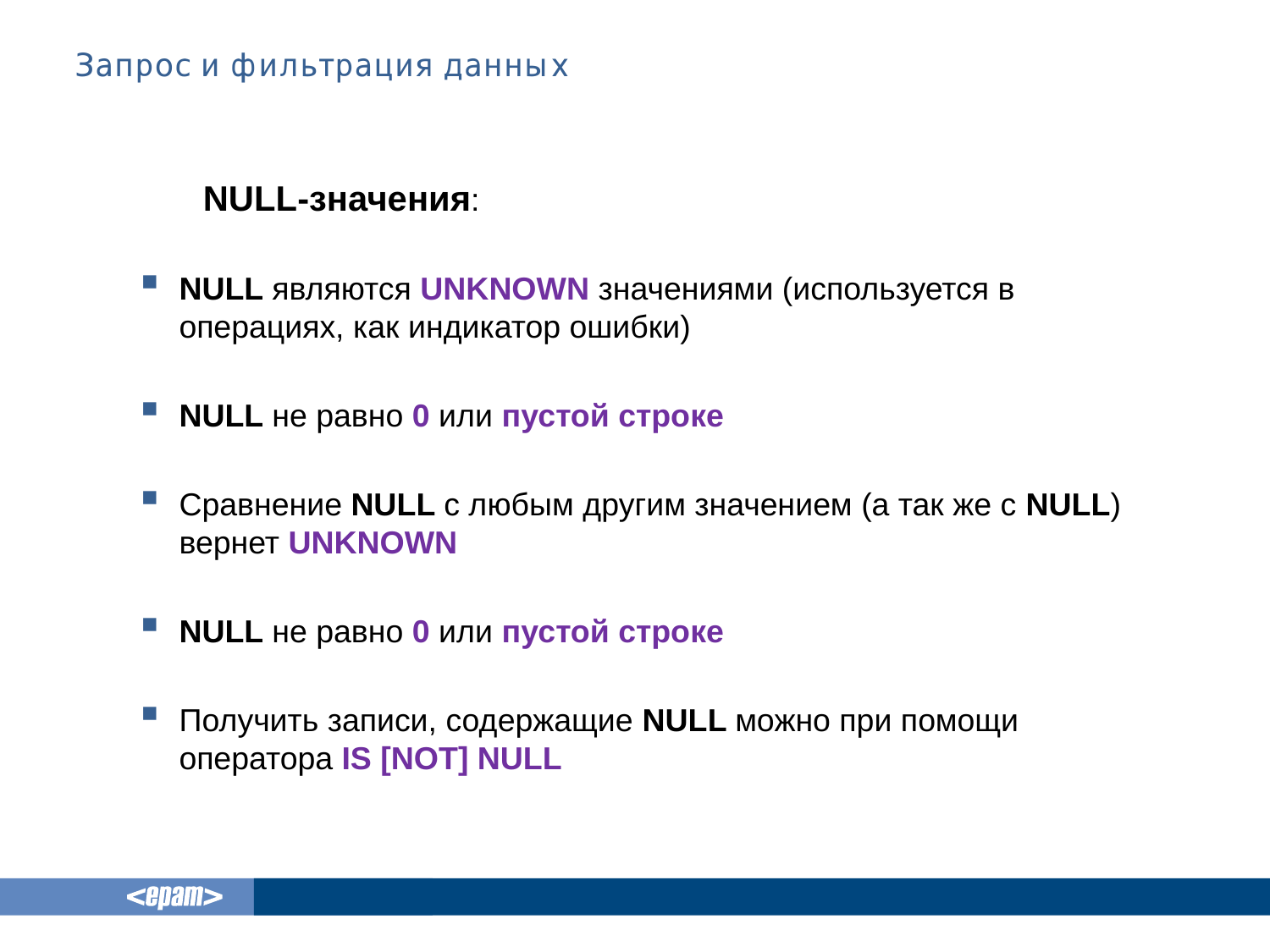

# Запрос и фильтрация данных
NULL-значения:

NULL являются UNKNOWN значениями (используется в операциях, как индикатор ошибки)

NULL не равно 0 или пустой строке

Сравнение NULL с любым другим значением (а так же с NULL) вернет UNKNOWN

NULL не равно 0 или пустой строке

Получить записи, содержащие NULL можно при помощи оператора IS [NOT] NULL